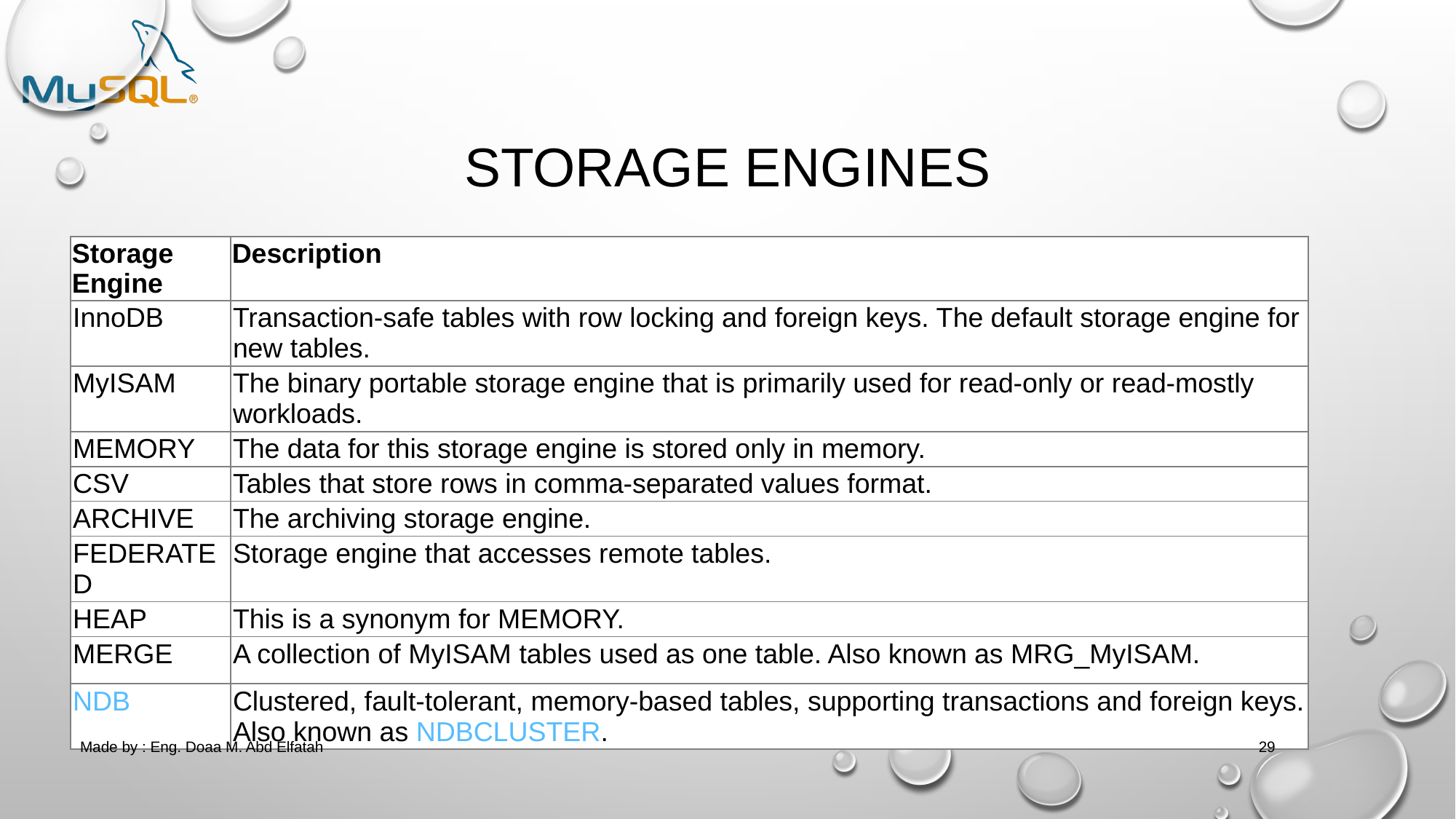

# Storage Engines
| Storage Engine | Description |
| --- | --- |
| InnoDB | Transaction-safe tables with row locking and foreign keys. The default storage engine for new tables. |
| MyISAM | The binary portable storage engine that is primarily used for read-only or read-mostly workloads. |
| MEMORY | The data for this storage engine is stored only in memory. |
| CSV | Tables that store rows in comma-separated values format. |
| ARCHIVE | The archiving storage engine. |
| FEDERATED | Storage engine that accesses remote tables. |
| HEAP | This is a synonym for MEMORY. |
| MERGE | A collection of MyISAM tables used as one table. Also known as MRG\_MyISAM. |
| NDB | Clustered, fault-tolerant, memory-based tables, supporting transactions and foreign keys. Also known as NDBCLUSTER. |
Made by : Eng. Doaa M. Abd Elfatah
29